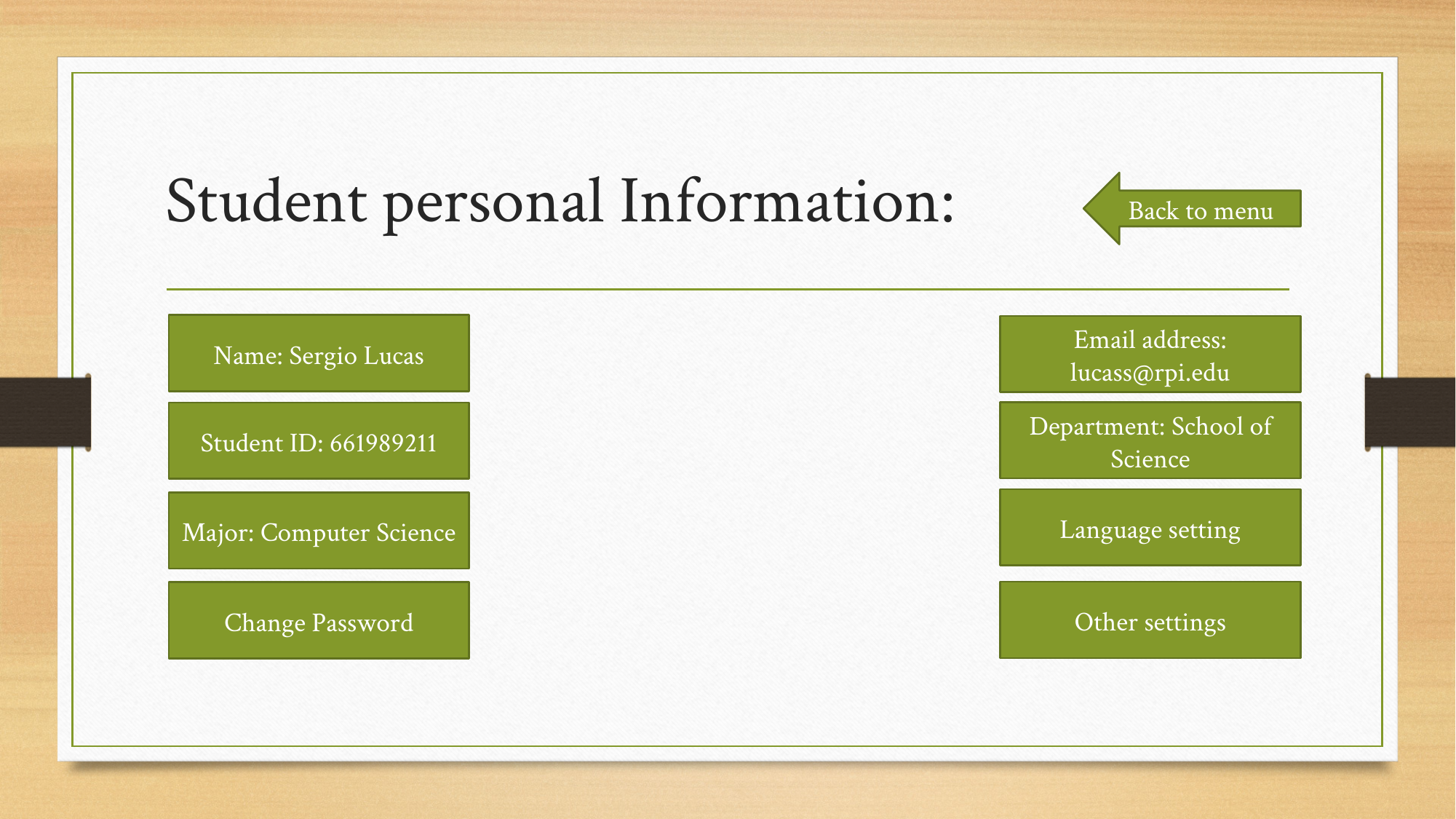

# Student personal Information:
Back to menu

Name: Sergio Lucas
Email address: lucass@rpi.edu
Department: School of Science
Student ID: 661989211
Language setting
Major: Computer Science
Other settings
Change Password